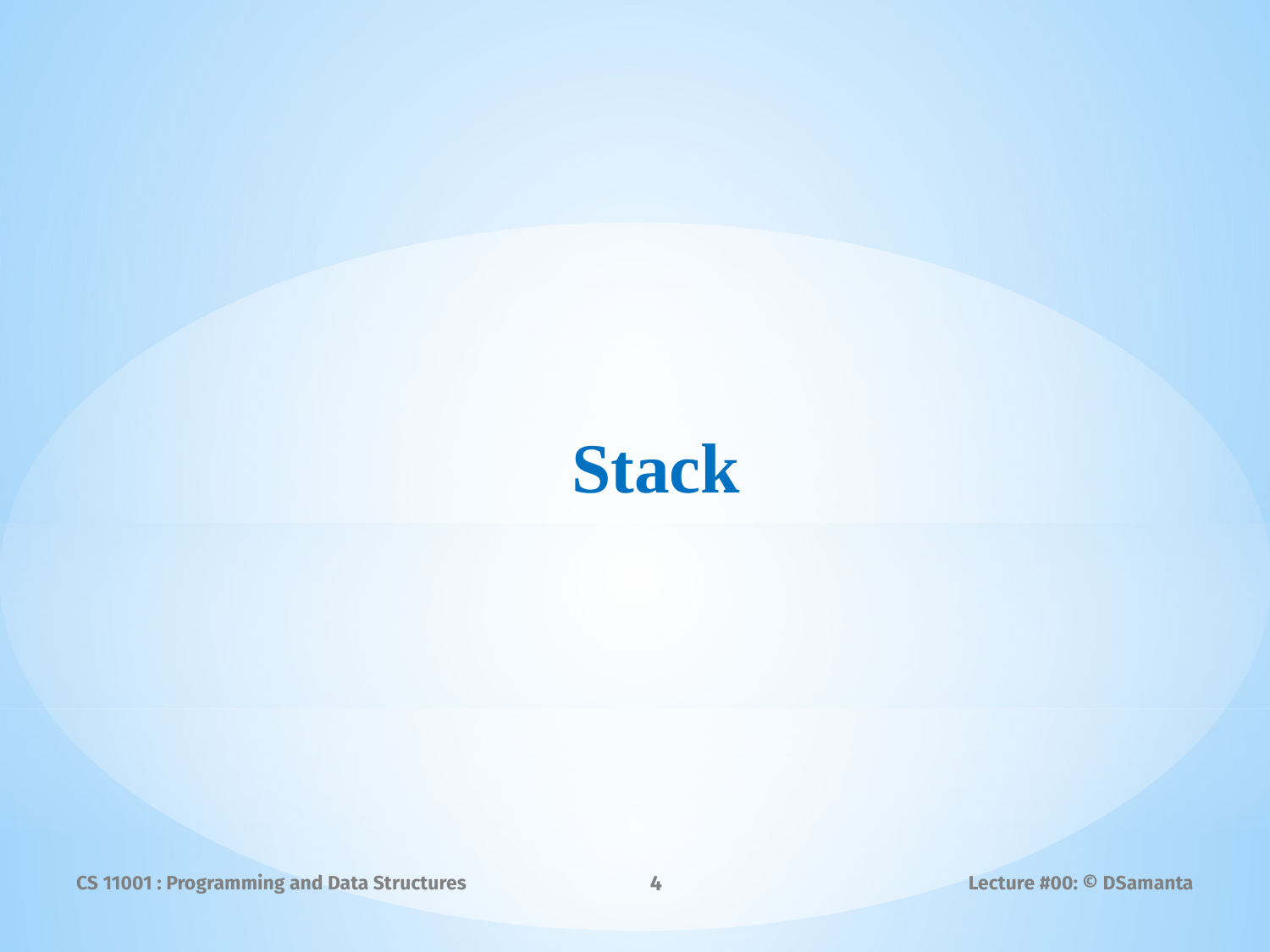

# Stack
CS 11001 : Programming and Data Structures
4
Lecture #00: © DSamanta